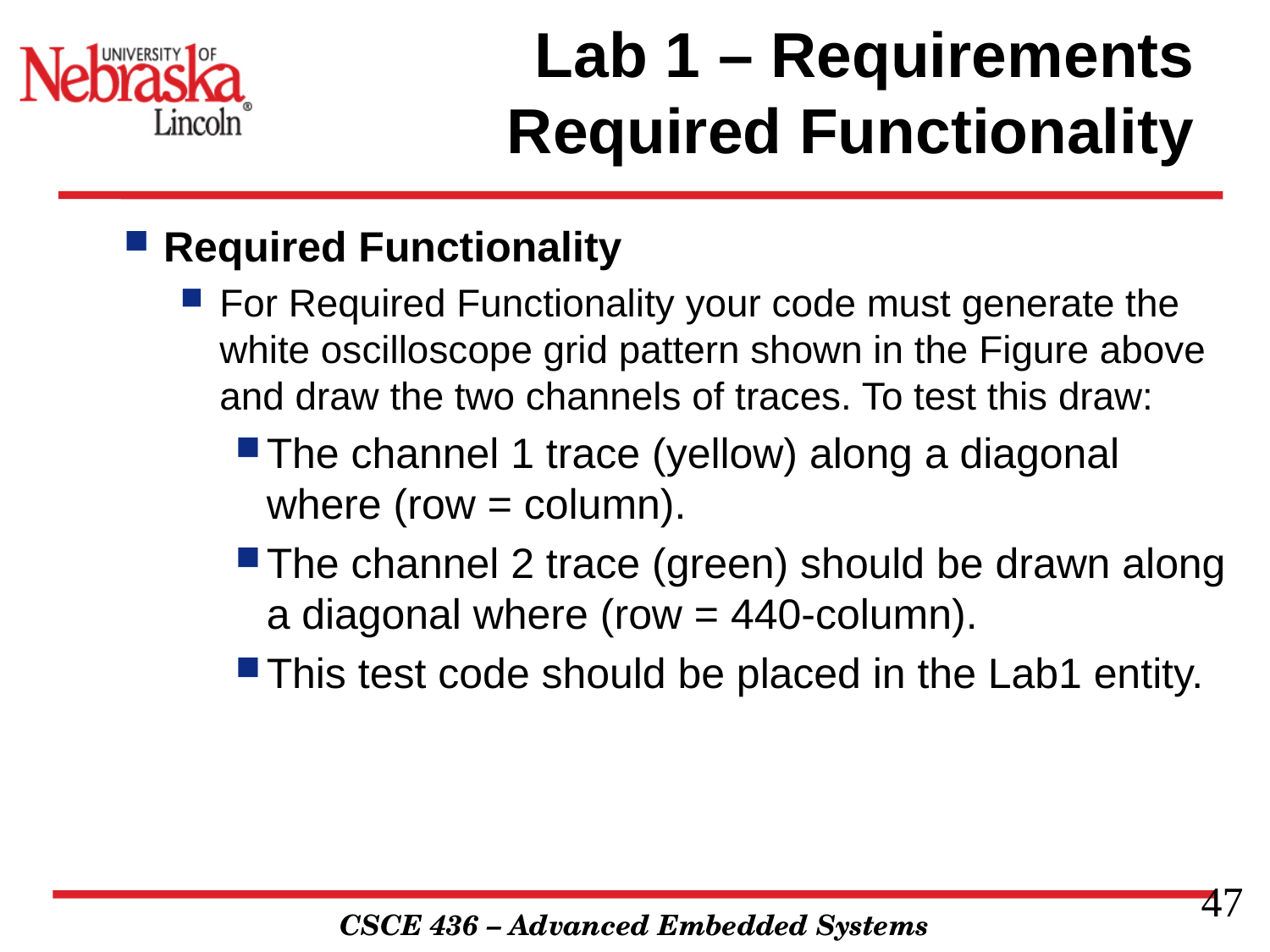

# Lab 1 – Requirements Required Functionality
Required Functionality
For Required Functionality your code must generate the white oscilloscope grid pattern shown in the Figure above and draw the two channels of traces. To test this draw:
The channel 1 trace (yellow) along a diagonal where (row = column).
The channel 2 trace (green) should be drawn along a diagonal where (row = 440-column).
This test code should be placed in the Lab1 entity.

47